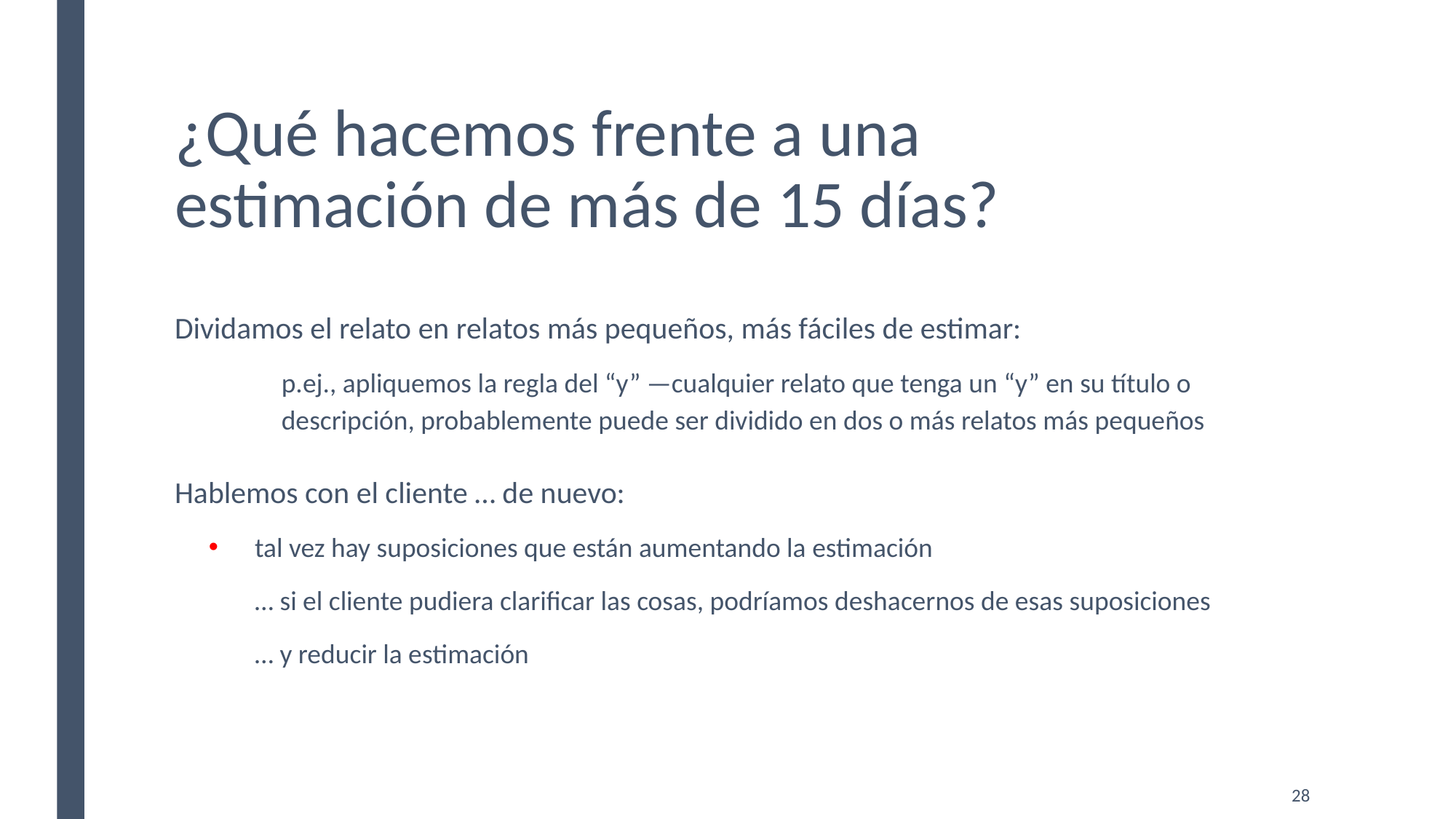

# ¿Qué hacemos frente a una estimación de más de 15 días?
Dividamos el relato en relatos más pequeños, más fáciles de estimar:
	p.ej., apliquemos la regla del “y” —cualquier relato que tenga un “y” en su título o descripción, probablemente puede ser dividido en dos o más relatos más pequeños
Hablemos con el cliente … de nuevo:
tal vez hay suposiciones que están aumentando la estimación
… si el cliente pudiera clarificar las cosas, podríamos deshacernos de esas suposiciones
… y reducir la estimación
28